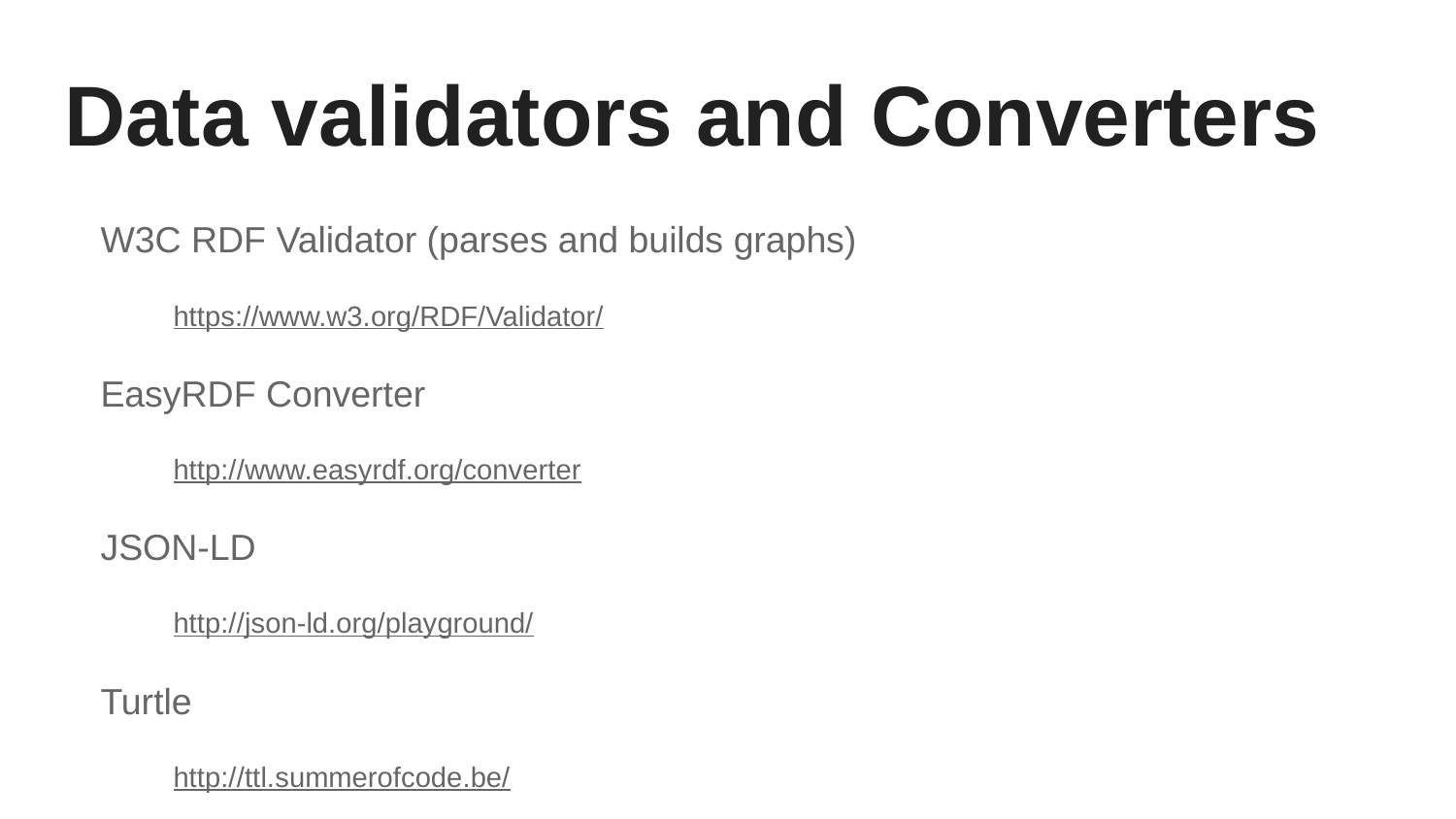

# Data validators and Converters
W3C RDF Validator (parses and builds graphs)
https://www.w3.org/RDF/Validator/
EasyRDF Converter
http://www.easyrdf.org/converter
JSON-LD
http://json-ld.org/playground/
Turtle
http://ttl.summerofcode.be/

Or seriously...just Google it.